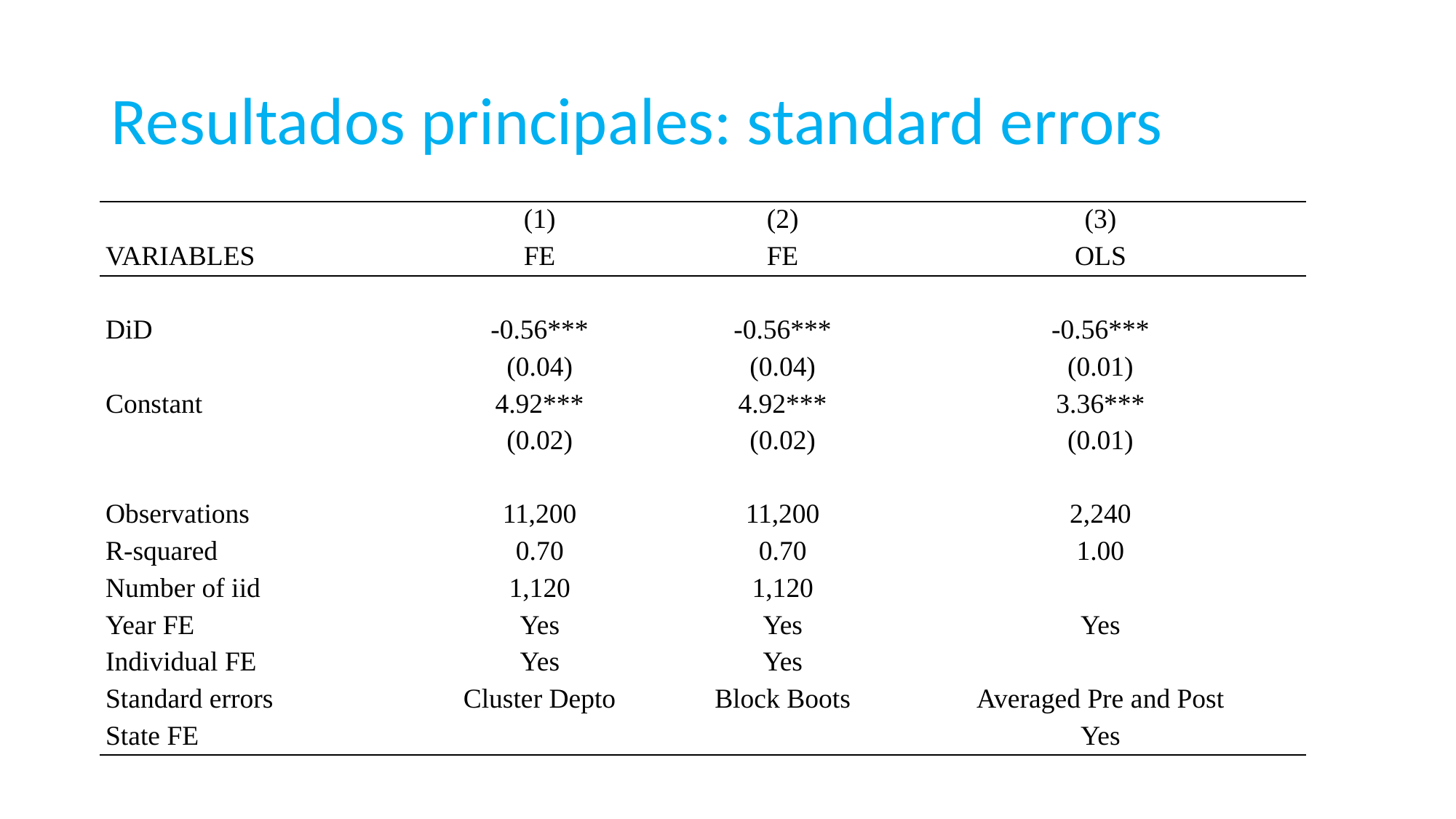

# Resultados principales: standard errors
|  | (1) | (2) | (3) |
| --- | --- | --- | --- |
| VARIABLES | FE | FE | OLS |
|  |  |  |  |
| DiD | -0.56\*\*\* | -0.56\*\*\* | -0.56\*\*\* |
|  | (0.04) | (0.04) | (0.01) |
| Constant | 4.92\*\*\* | 4.92\*\*\* | 3.36\*\*\* |
|  | (0.02) | (0.02) | (0.01) |
|  |  |  |  |
| Observations | 11,200 | 11,200 | 2,240 |
| R-squared | 0.70 | 0.70 | 1.00 |
| Number of iid | 1,120 | 1,120 |  |
| Year FE | Yes | Yes | Yes |
| Individual FE | Yes | Yes |  |
| Standard errors | Cluster Depto | Block Boots | Averaged Pre and Post |
| State FE |  |  | Yes |